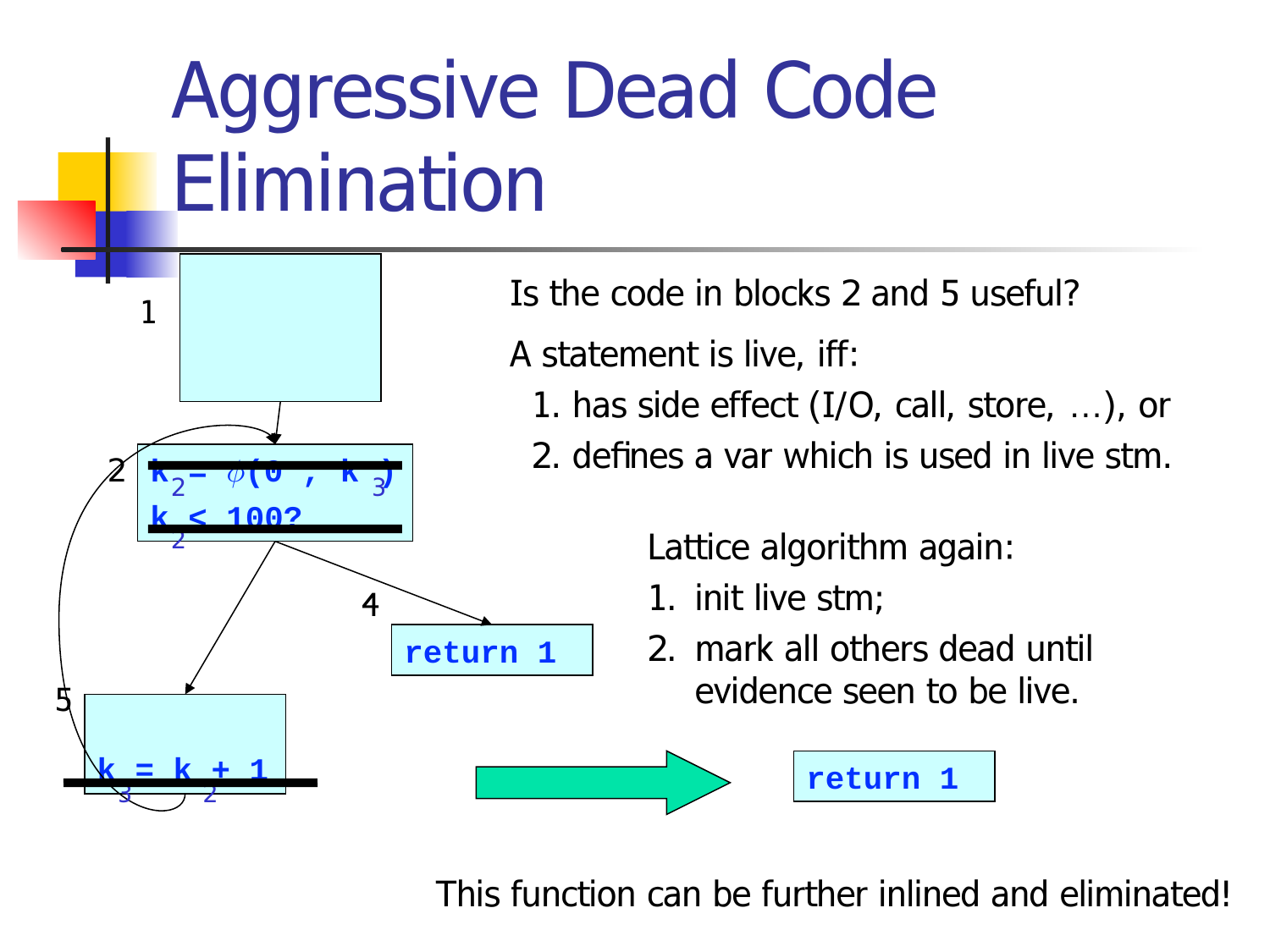

# Aggressive Dead Code Elimination

Is the code in blocks 2 and 5 useful?
1
A statement is live, iff:
  1. has side effect (I/O, call, store, …), or
  2. defines a var which is used in live stm.
2
k = 𝜙(0 , k )
k < 100?

2
3
2
Lattice algorithm again:
init live stm;
mark all others dead until evidence seen to be live.

4
return 1
5

k = k + 1

return 1
3
2

This function can be further inlined and eliminated!